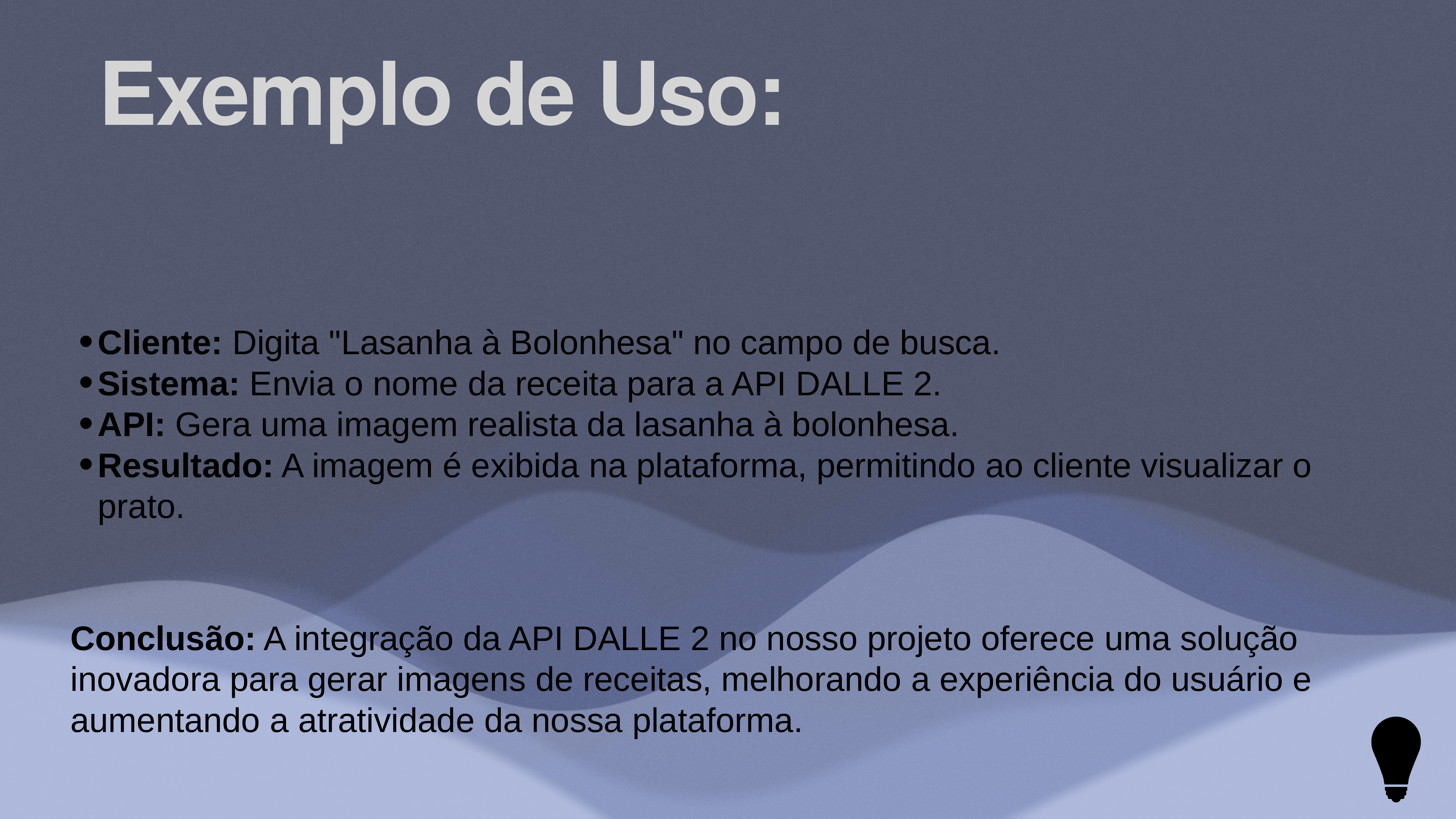

Exemplo de Uso:

Cliente: Digita "Lasanha à Bolonhesa" no campo de busca.
Sistema: Envia o nome da receita para a API DALLE 2.
API: Gera uma imagem realista da lasanha à bolonhesa.
Resultado: A imagem é exibida na plataforma, permitindo ao cliente visualizar o prato.

Conclusão: A integração da API DALLE 2 no nosso projeto oferece uma solução inovadora para gerar imagens de receitas, melhorando a experiência do usuário e aumentando a atratividade da nossa plataforma.